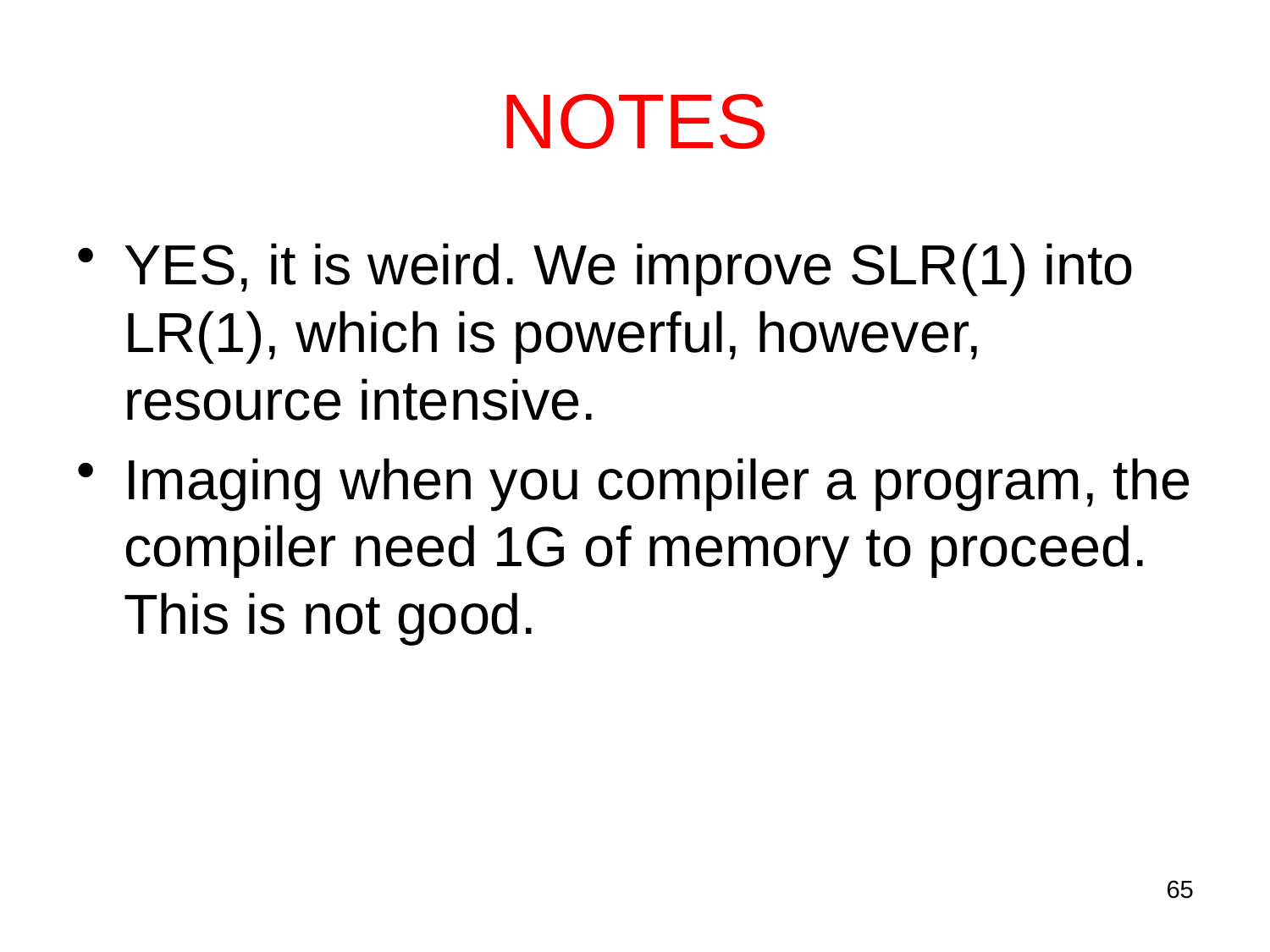

# NOTES
YES, it is weird. We improve SLR(1) into LR(1), which is powerful, however, resource intensive.
Imaging when you compiler a program, the compiler need 1G of memory to proceed. This is not good.

65